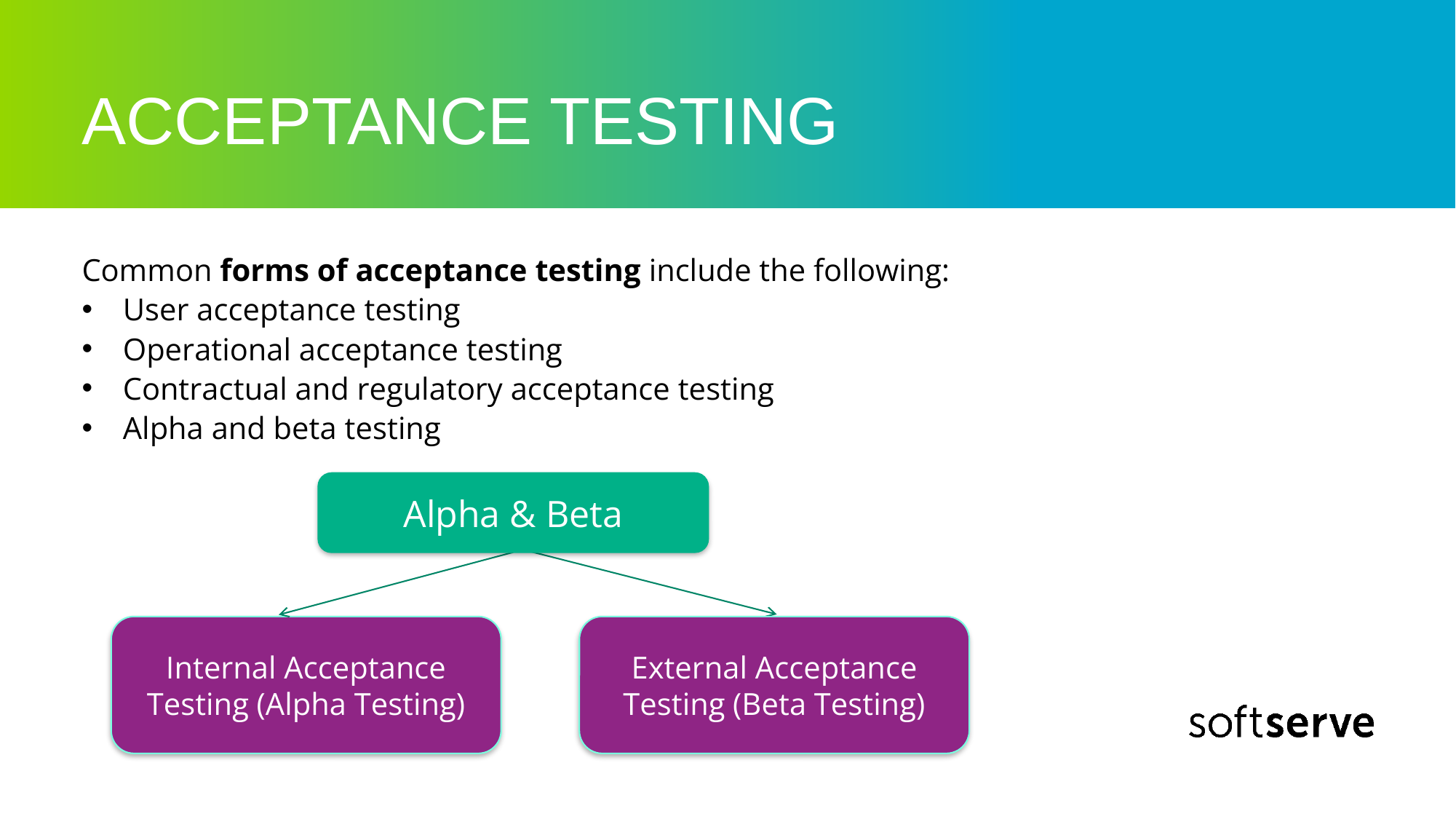

# ACCEPTANCE TESTING
Common forms of acceptance testing include the following:
User acceptance testing
Operational acceptance testing
Contractual and regulatory acceptance testing
Alpha and beta testing

Alpha & Beta
Internal Acceptance Testing (Alpha Testing)
External Acceptance Testing (Beta Testing)